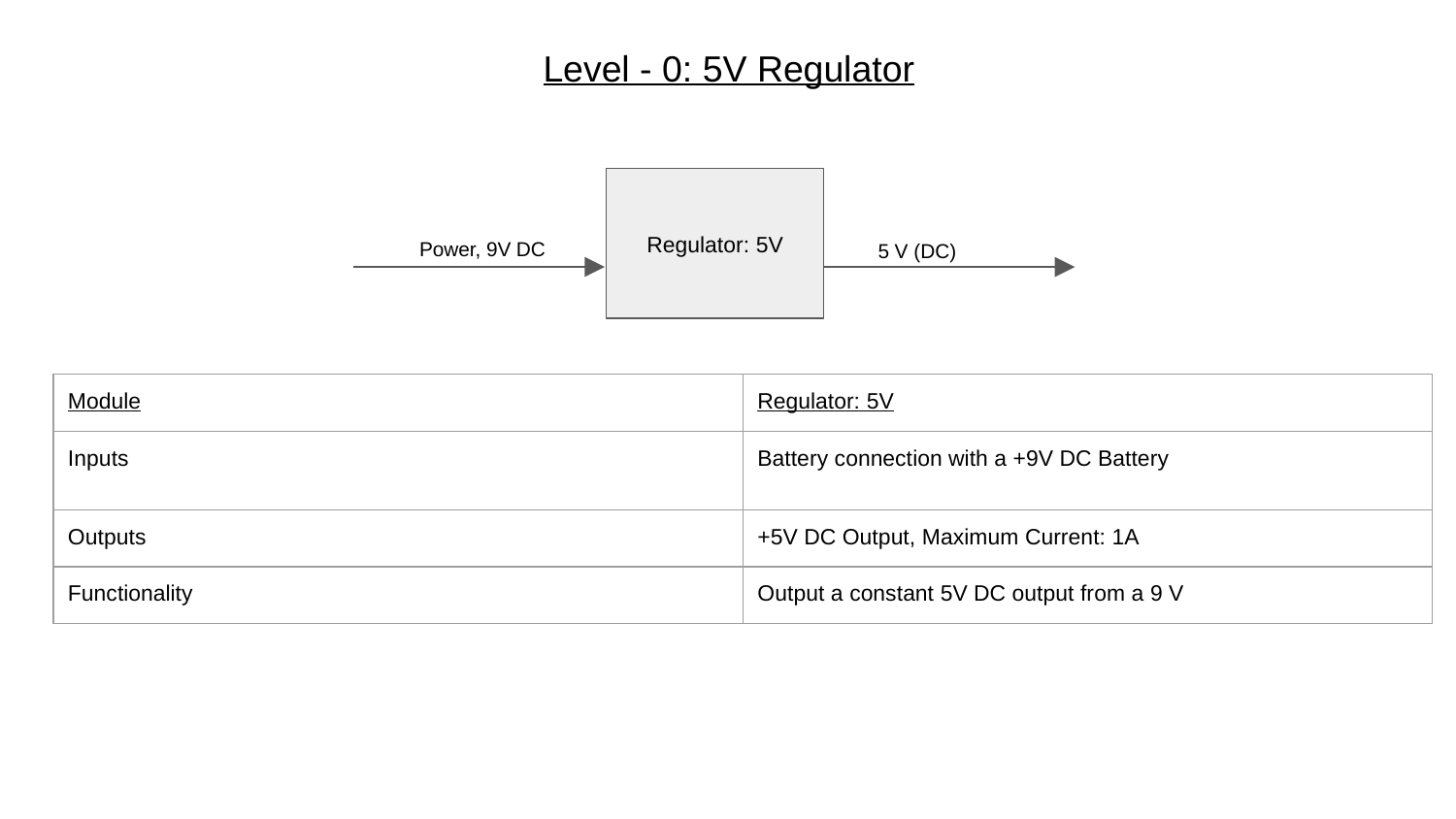

# Level - 0: 5V Regulator
Regulator: 5V
Power, 9V DC
5 V (DC)
| Module | Regulator: 5V |
| --- | --- |
| Inputs | Battery connection with a +9V DC Battery |
| Outputs | +5V DC Output, Maximum Current: 1A |
| Functionality | Output a constant 5V DC output from a 9 V |